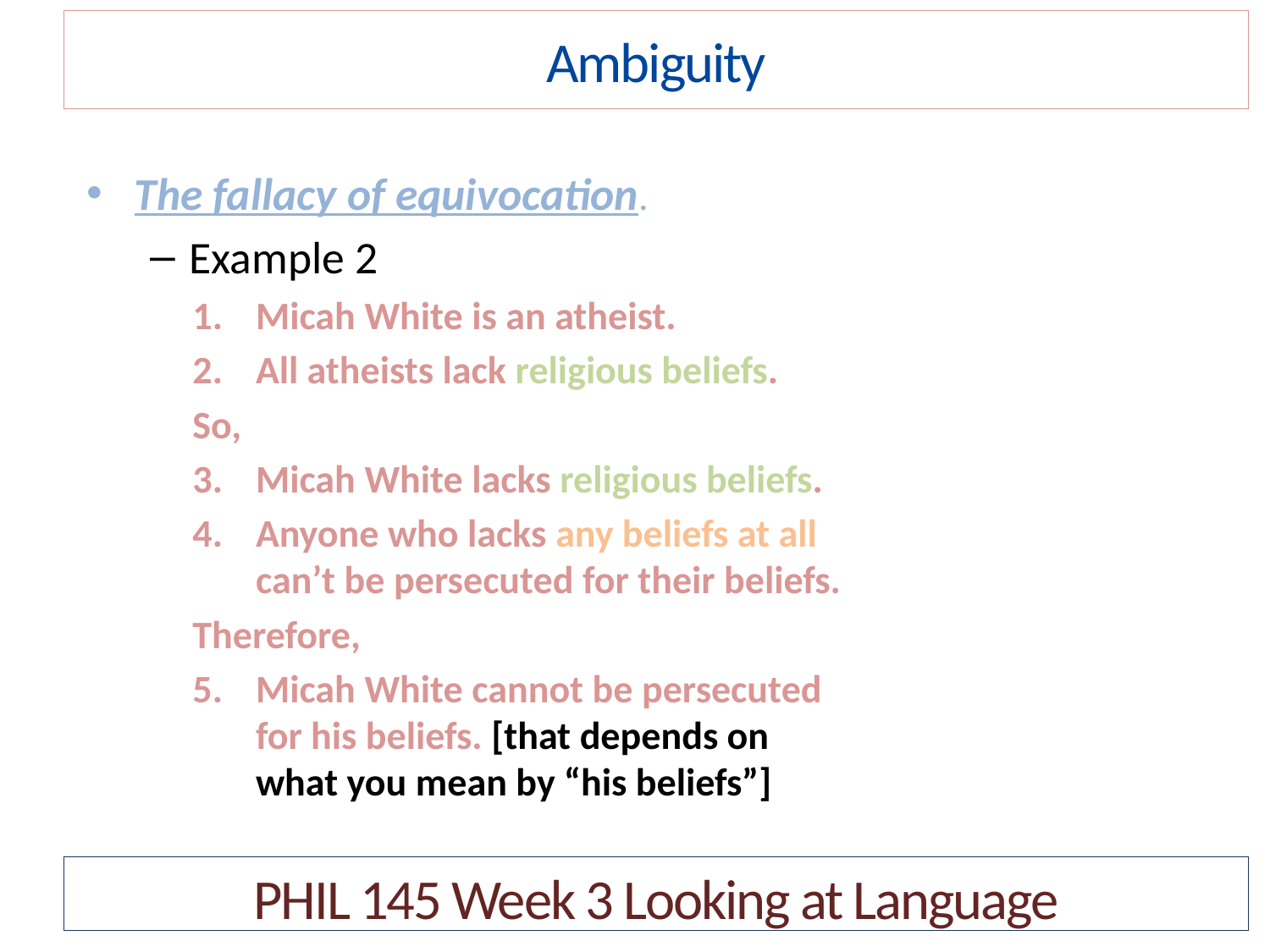

Ambiguity
The fallacy of equivocation.
Example 2
Micah White is an atheist.
All atheists lack religious beliefs.
So,
Micah White lacks religious beliefs.
Anyone who lacks any beliefs at all can’t be persecuted for their beliefs.
Therefore,
Micah White cannot be persecuted for his beliefs. [that depends on what you mean by “his beliefs”]
PHIL 145 Week 3 Looking at Language